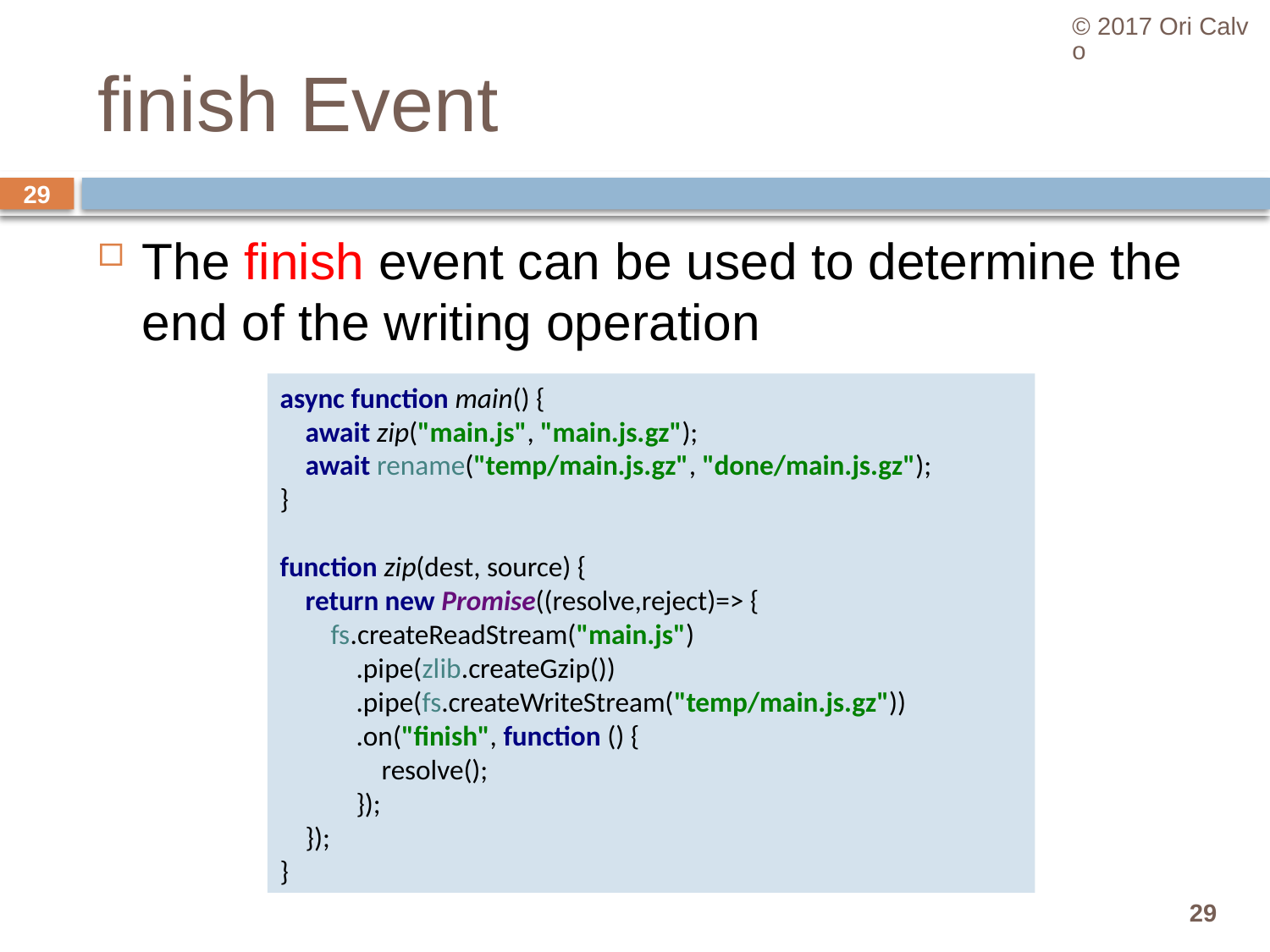

© 2017 Ori Calvo
# finish Event
29
The finish event can be used to determine the end of the writing operation
async function main() {
    await zip("main.js", "main.js.gz");
    await rename("temp/main.js.gz", "done/main.js.gz");
}
function zip(dest, source) {
    return new Promise((resolve,reject)=> {
        fs.createReadStream("main.js")
            .pipe(zlib.createGzip())
            .pipe(fs.createWriteStream("temp/main.js.gz"))
            .on("finish", function () {
                resolve();
            });
    });
}